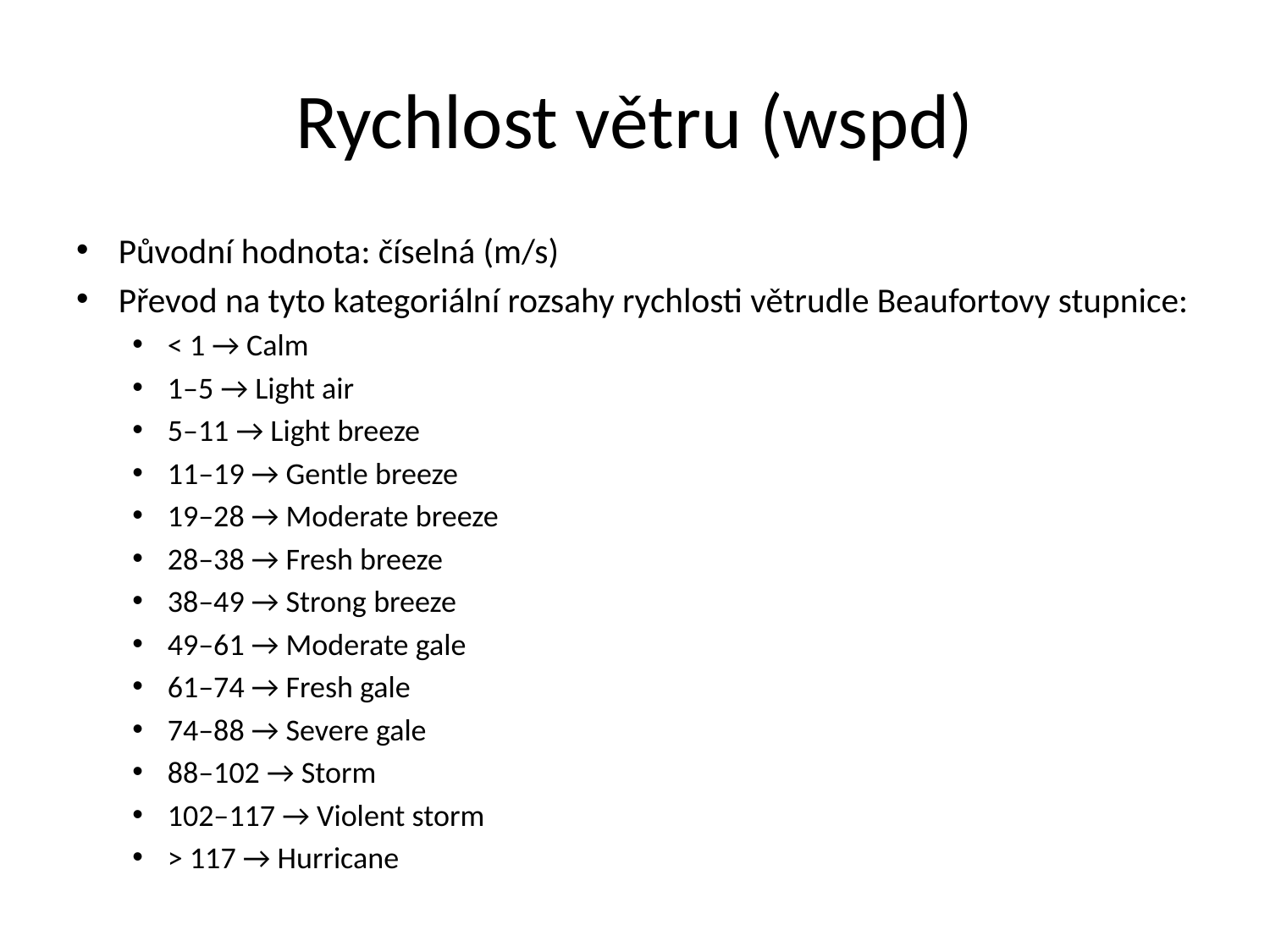

# Rychlost větru (wspd)
Původní hodnota: číselná (m/s)
Převod na tyto kategoriální rozsahy rychlosti větrudle Beaufortovy stupnice:
< 1 → Calm
1–5 → Light air
5–11 → Light breeze
11–19 → Gentle breeze
19–28 → Moderate breeze
28–38 → Fresh breeze
38–49 → Strong breeze
49–61 → Moderate gale
61–74 → Fresh gale
74–88 → Severe gale
88–102 → Storm
102–117 → Violent storm
> 117 → Hurricane